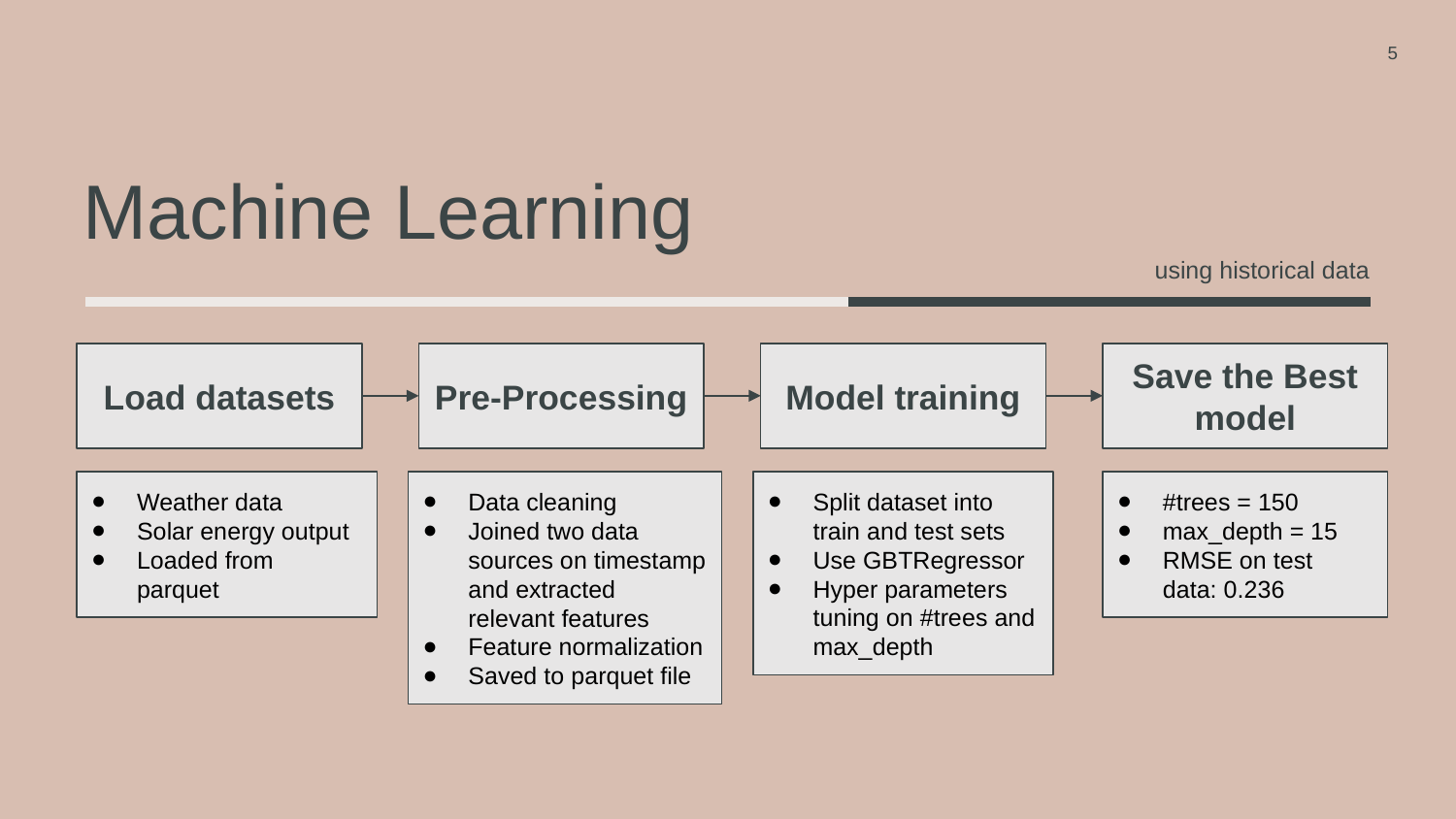

5
# Machine Learning
using historical data
Load datasets
Pre-Processing
Model training
Save the Best model
Weather data
Solar energy output
Loaded from parquet
Data cleaning
Joined two data sources on timestamp and extracted relevant features
Feature normalization
Saved to parquet file
Split dataset into train and test sets
Use GBTRegressor
Hyper parameters tuning on #trees and max_depth
#trees = 150
max_depth = 15
RMSE on test data: 0.236